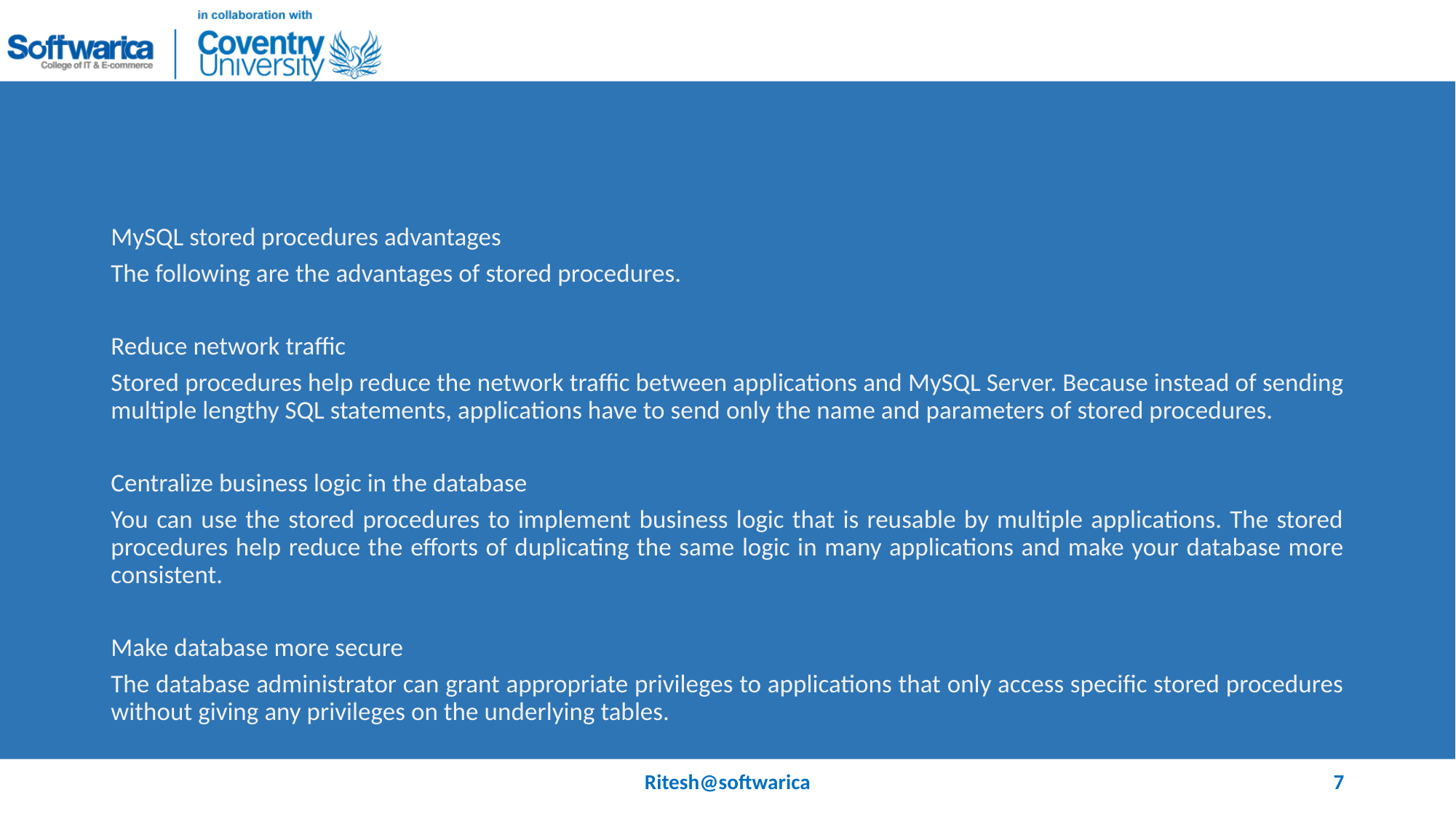

#
MySQL stored procedures advantages
The following are the advantages of stored procedures.

Reduce network traffic
Stored procedures help reduce the network traffic between applications and MySQL Server. Because instead of sending multiple lengthy SQL statements, applications have to send only the name and parameters of stored procedures.

Centralize business logic in the database
You can use the stored procedures to implement business logic that is reusable by multiple applications. The stored procedures help reduce the efforts of duplicating the same logic in many applications and make your database more consistent.

Make database more secure
The database administrator can grant appropriate privileges to applications that only access specific stored procedures without giving any privileges on the underlying tables.
Ritesh@softwarica
7